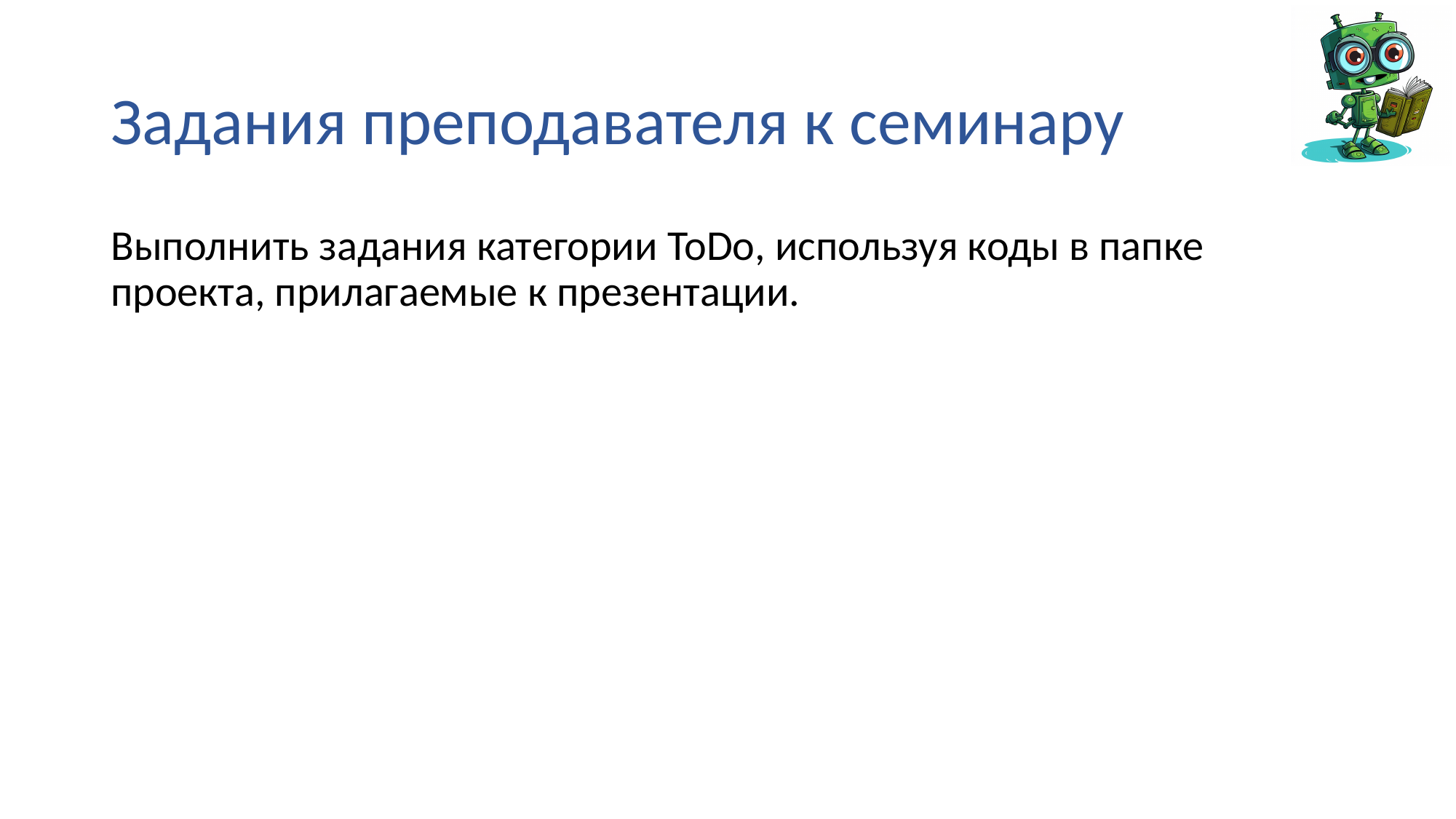

# Задания преподавателя к семинару
Выполнить задания категории ToDo, используя коды в папке проекта, прилагаемые к презентации.